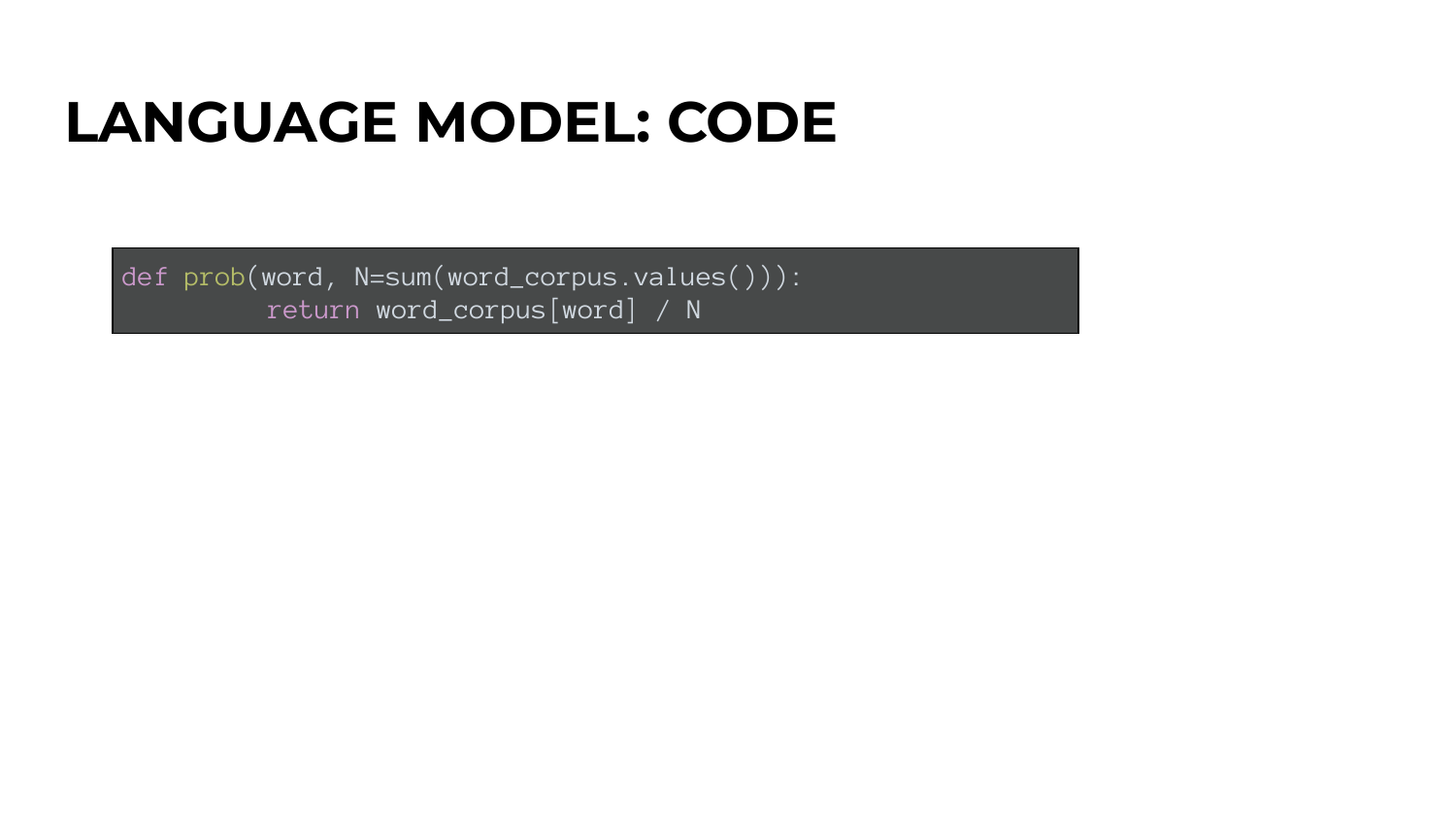

# LANGUAGE MODEL: CODE
| def prob(word, N=sum(word\_corpus.values())): return word\_corpus[word] / N |
| --- |